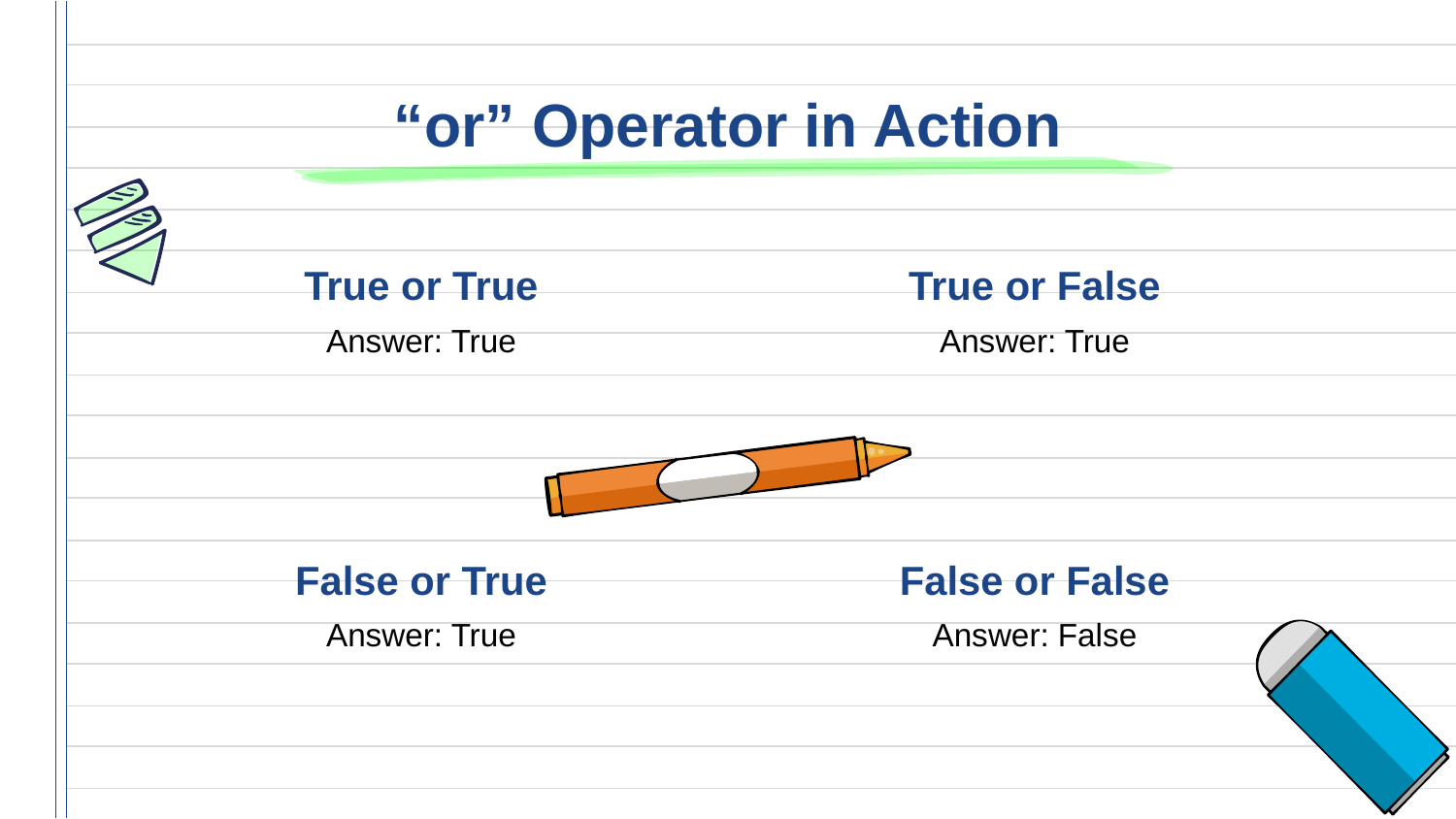

“or” Operator in Action

True or True
# True or False
Answer: True
Answer: True

False or True
False or False
Answer: True
Answer: False